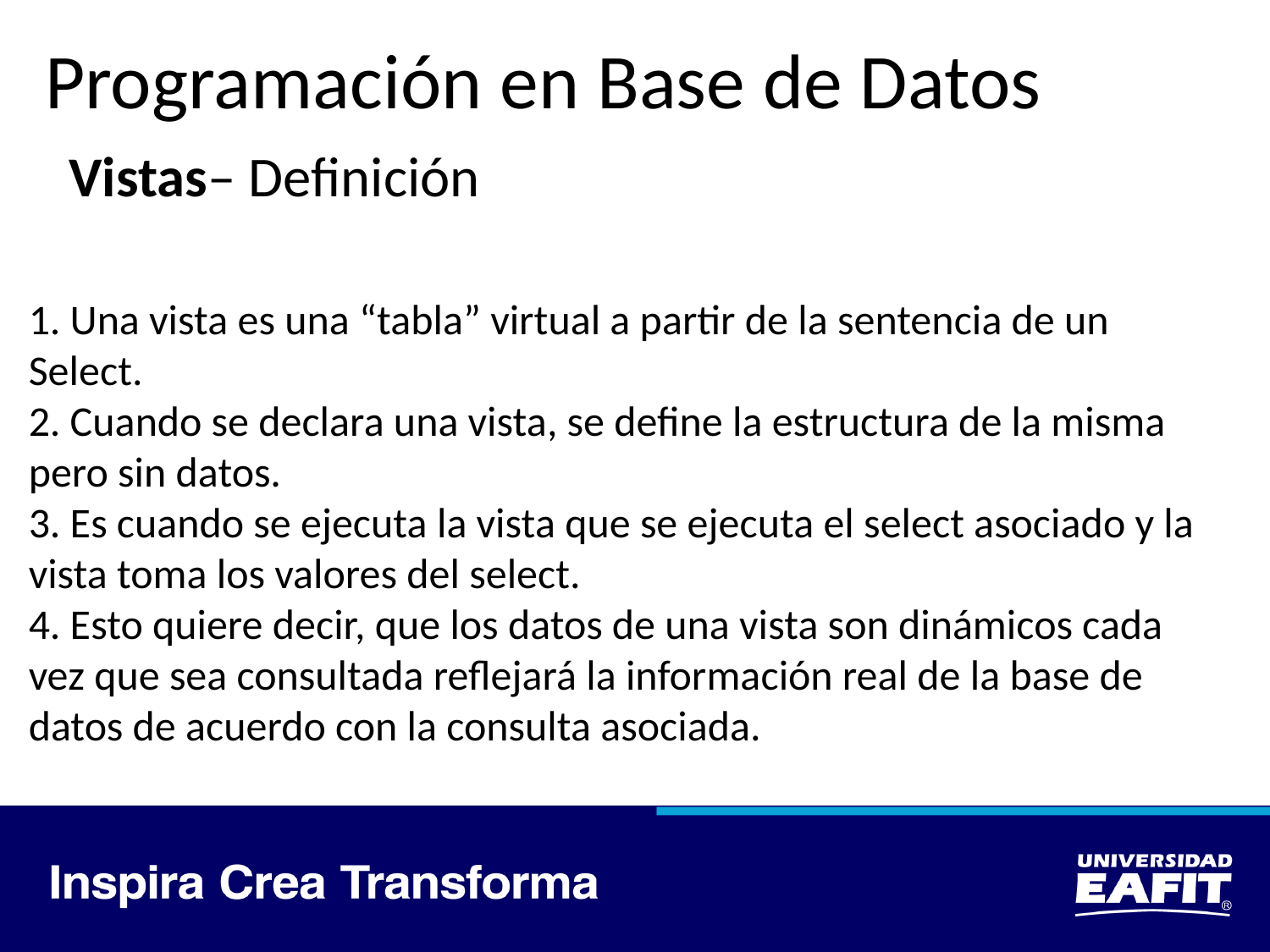

# Programación en Base de Datos
Vistas– Definición

1. Una vista es una “tabla” virtual a partir de la sentencia de un Select.
2. Cuando se declara una vista, se define la estructura de la misma pero sin datos.
3. Es cuando se ejecuta la vista que se ejecuta el select asociado y la vista toma los valores del select.
4. Esto quiere decir, que los datos de una vista son dinámicos cada vez que sea consultada reflejará la información real de la base de datos de acuerdo con la consulta asociada.